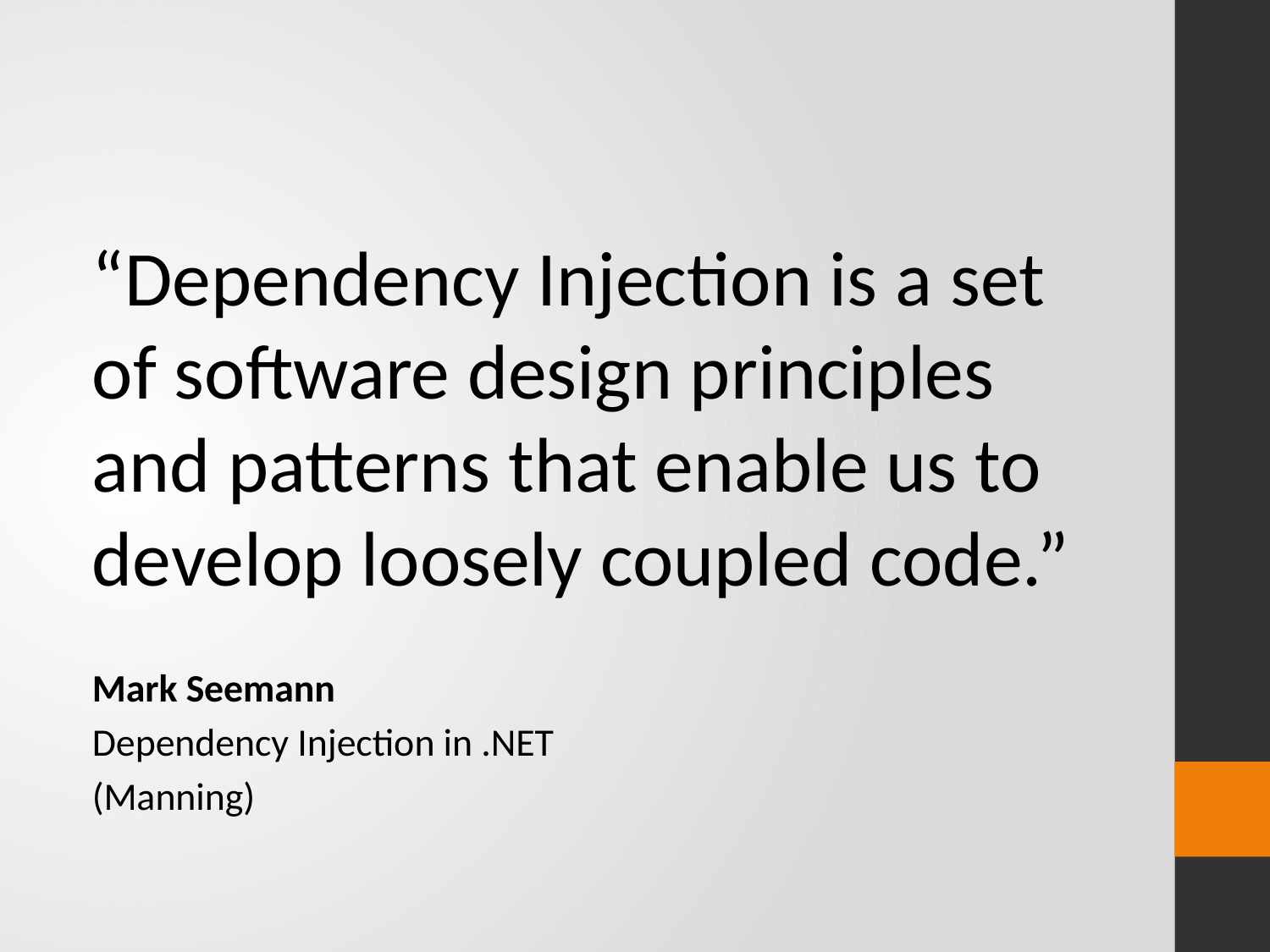

“Dependency Injection is a set of software design principles and patterns that enable us to develop loosely coupled code.”

Mark Seemann
Dependency Injection in .NET
(Manning)